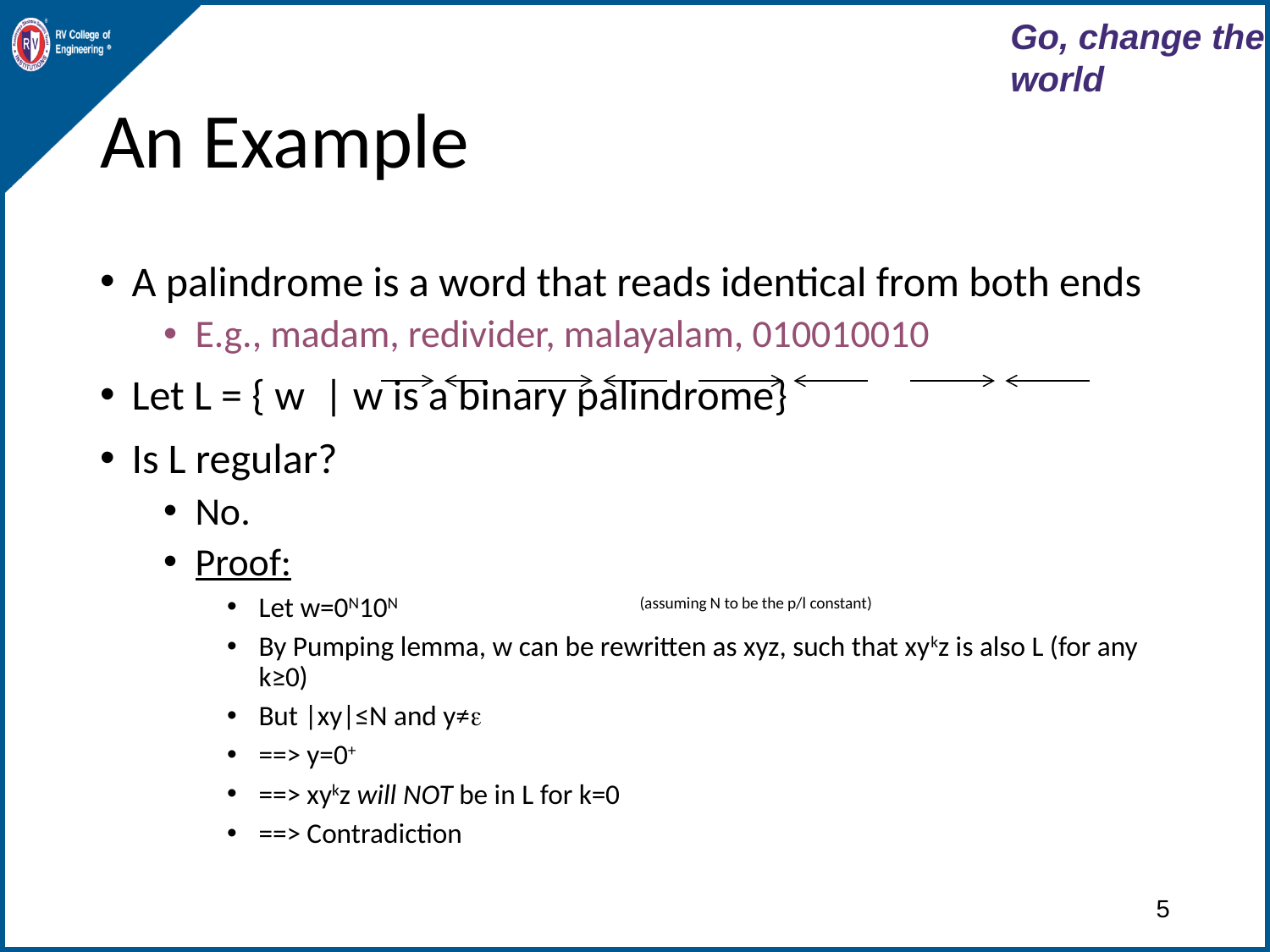

# An Example
A palindrome is a word that reads identical from both ends
E.g., madam, redivider, malayalam, 010010010
Let L = { w  | w is a binary palindrome}
Is L regular?
No.
Proof:
Let w=0N10N		(assuming N to be the p/l constant)
By Pumping lemma, w can be rewritten as xyz, such that xykz is also L (for any k≥0)
But |xy|≤N and y≠ε
==> y=0+
==> xykz will NOT be in L for k=0
==> Contradiction

5